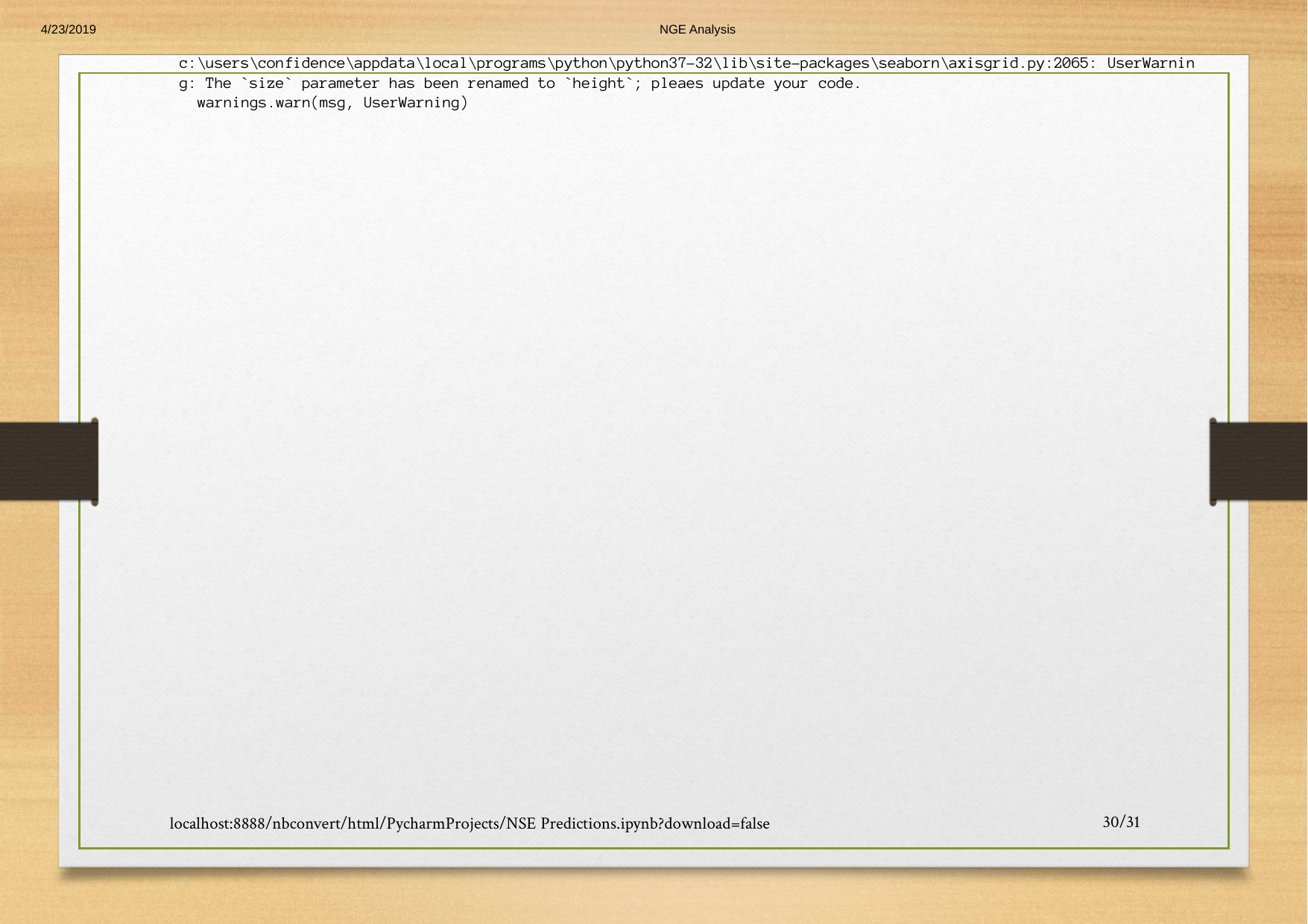

4/23/2019
NGE Analysis
c:\users\confidence\appdata\local\programs\python\python37-32\lib\site-packages\seaborn\axisgrid.py:2065: UserWarnin  g: The `size` parameter has been renamed to `height`; pleaes update your code.
warnings.warn(msg, UserWarning)
localhost:8888/nbconvert/html/PycharmProjects/NSE Predictions.ipynb?download=false
30/31